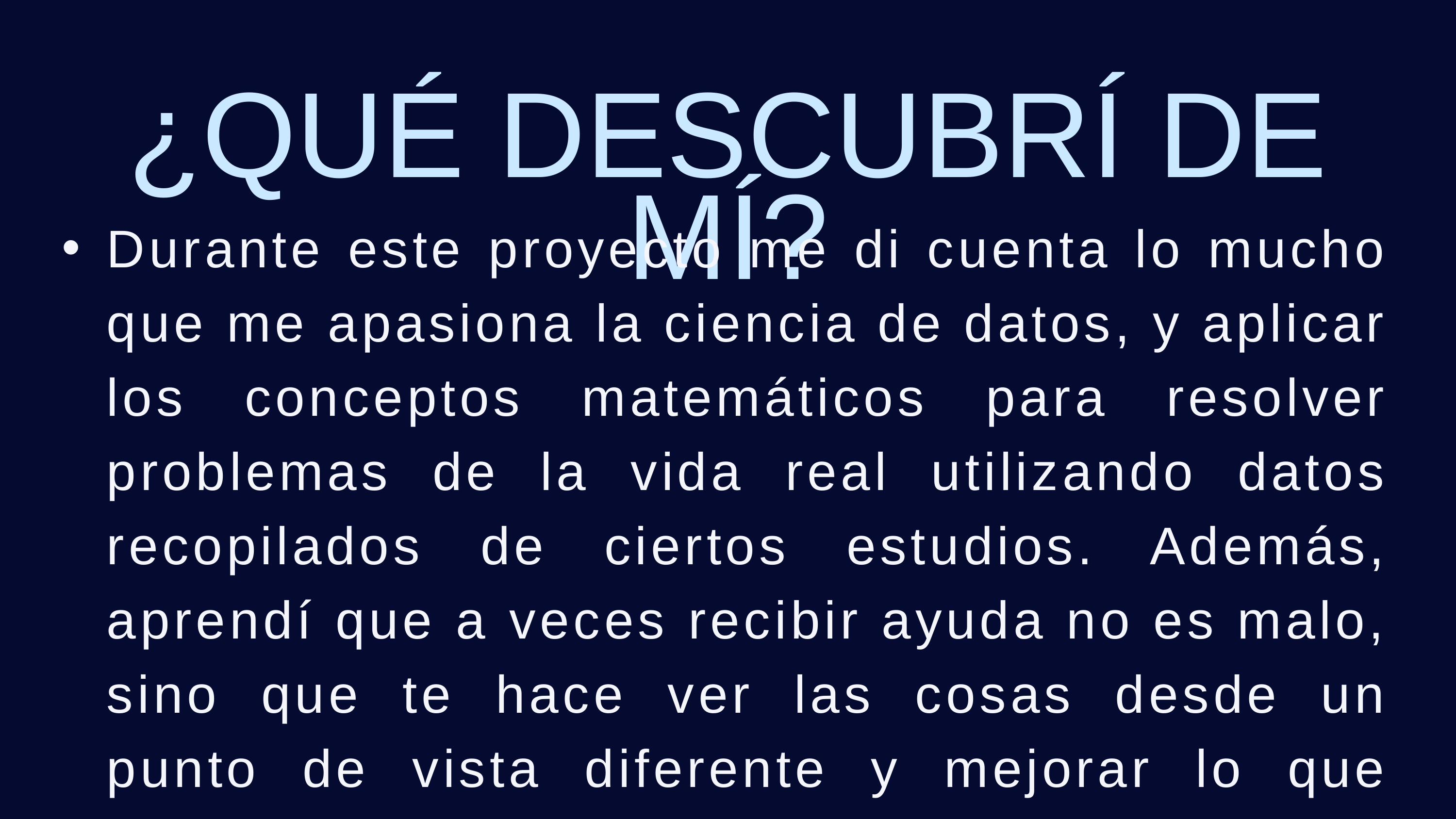

¿QUÉ DESCUBRÍ DE MÍ?
Durante este proyecto me di cuenta lo mucho que me apasiona la ciencia de datos, y aplicar los conceptos matemáticos para resolver problemas de la vida real utilizando datos recopilados de ciertos estudios. Además, aprendí que a veces recibir ayuda no es malo, sino que te hace ver las cosas desde un punto de vista diferente y mejorar lo que haces.